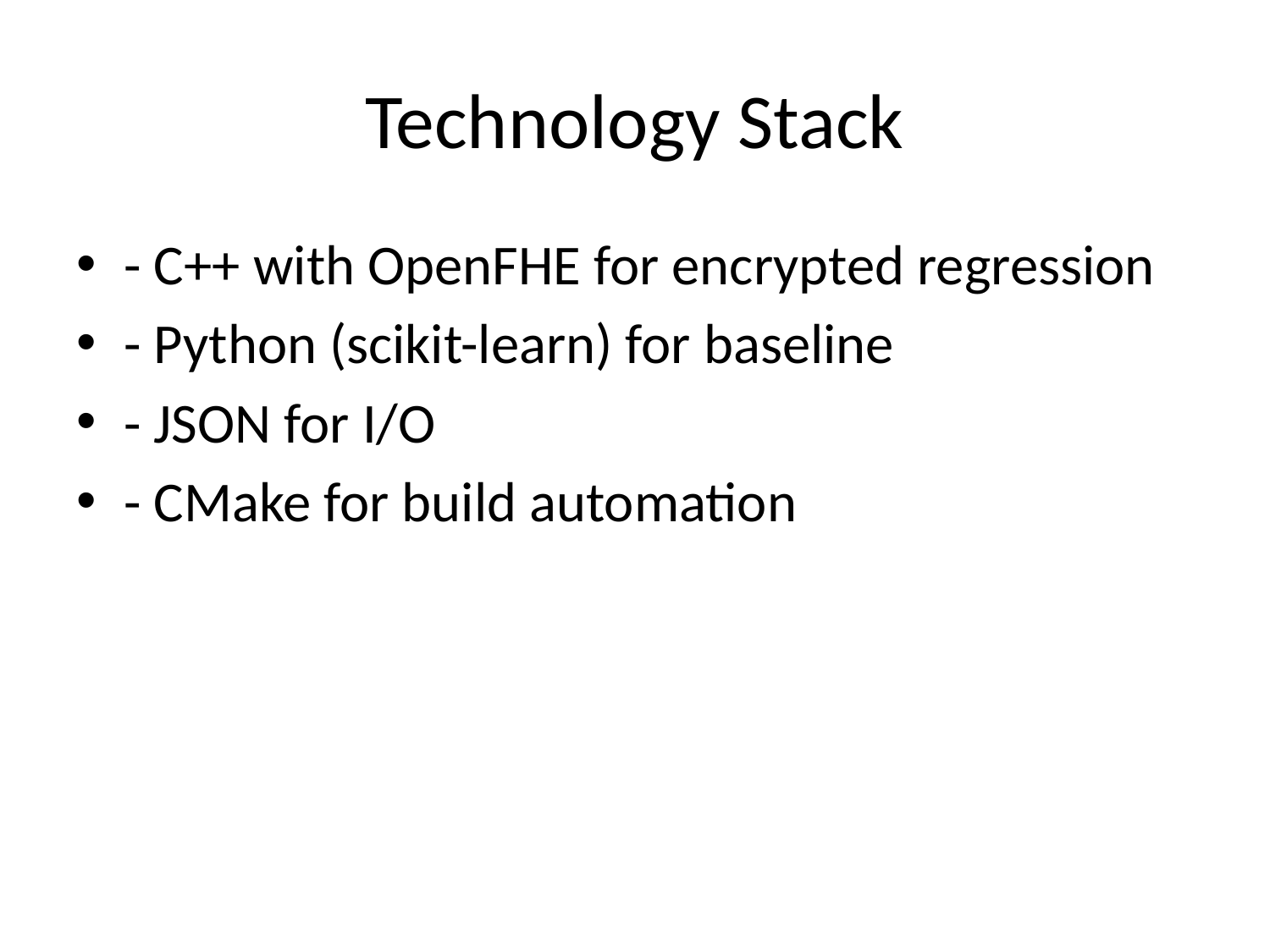

# Technology Stack
- C++ with OpenFHE for encrypted regression
- Python (scikit-learn) for baseline
- JSON for I/O
- CMake for build automation